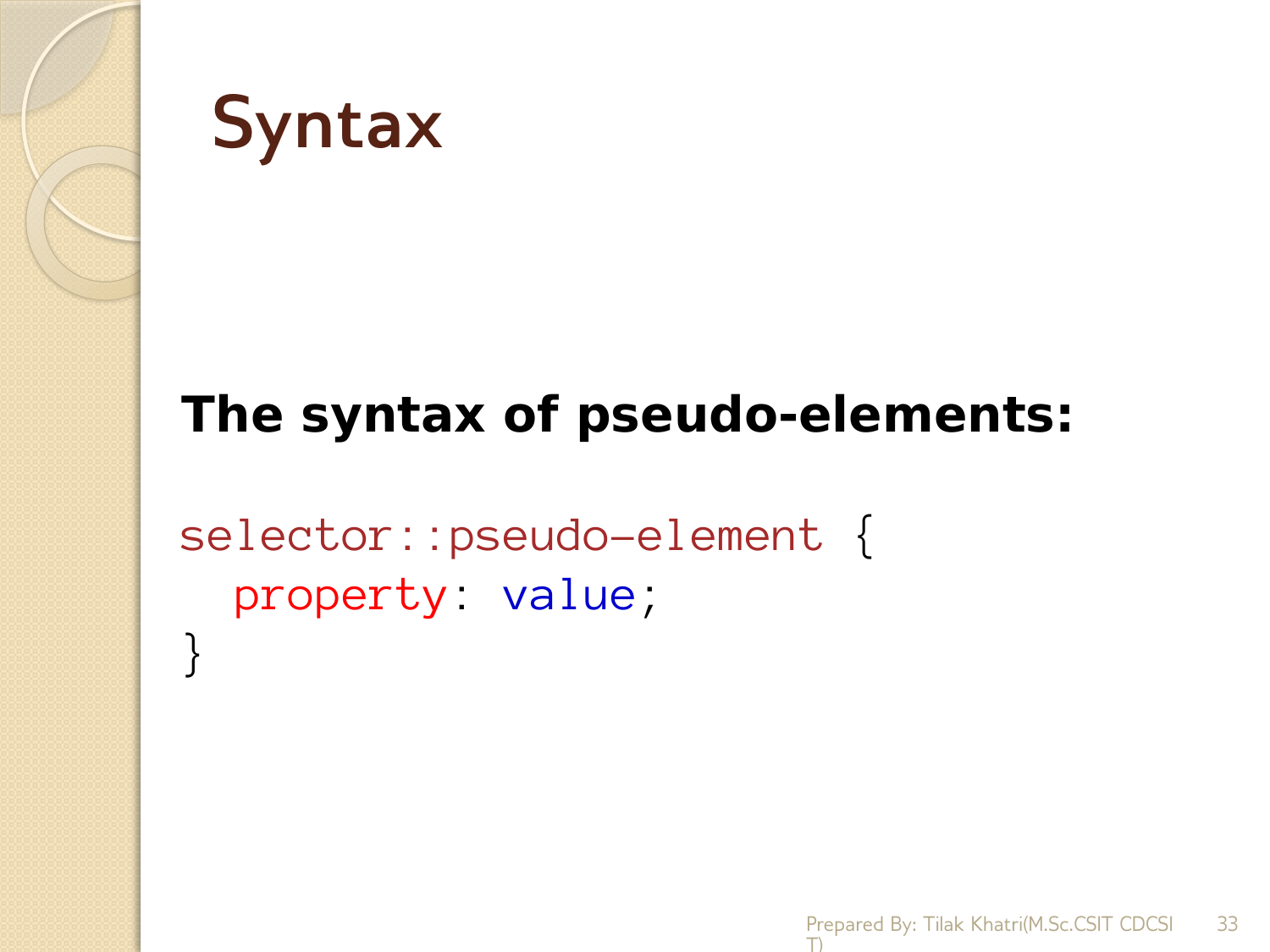

# Syntax

The syntax of pseudo-elements:

selector::pseudo-element {
  property: value;
}
Prepared By: Tilak Khatri(M.Sc.CSIT CDCSIT)
33